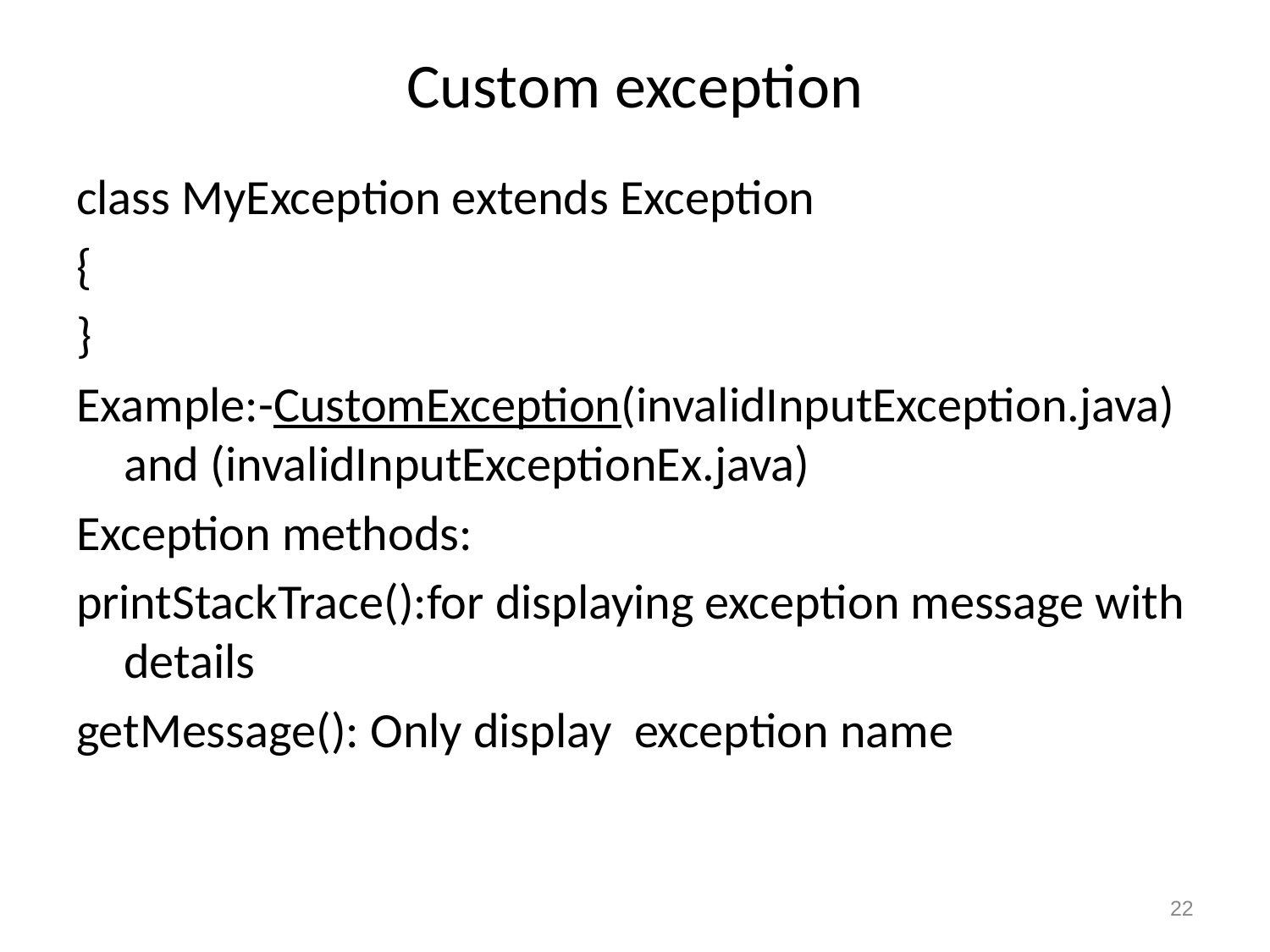

# Custom exception
class MyException extends Exception
{
}
Example:-CustomException(invalidInputException.java) and (invalidInputExceptionEx.java)
Exception methods:
printStackTrace():for displaying exception message with details
getMessage(): Only display  exception name
22